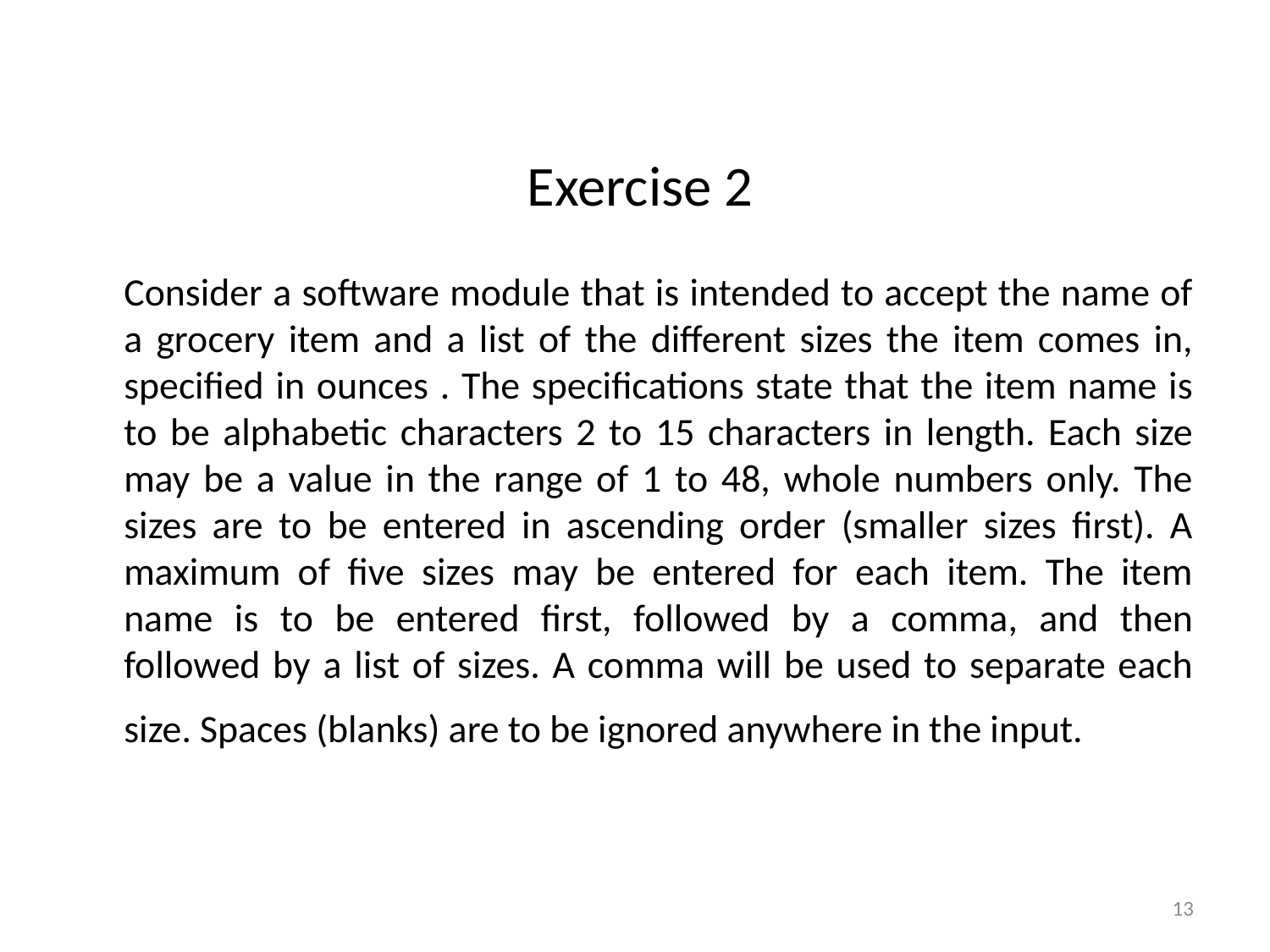

# Exercise 2
	Consider a software module that is intended to accept the name of a grocery item and a list of the different sizes the item comes in, specified in ounces . The specifications state that the item name is to be alphabetic characters 2 to 15 characters in length. Each size may be a value in the range of 1 to 48, whole numbers only. The sizes are to be entered in ascending order (smaller sizes first). A maximum of five sizes may be entered for each item. The item name is to be entered first, followed by a comma, and then followed by a list of sizes. A comma will be used to separate each size. Spaces (blanks) are to be ignored anywhere in the input.

13